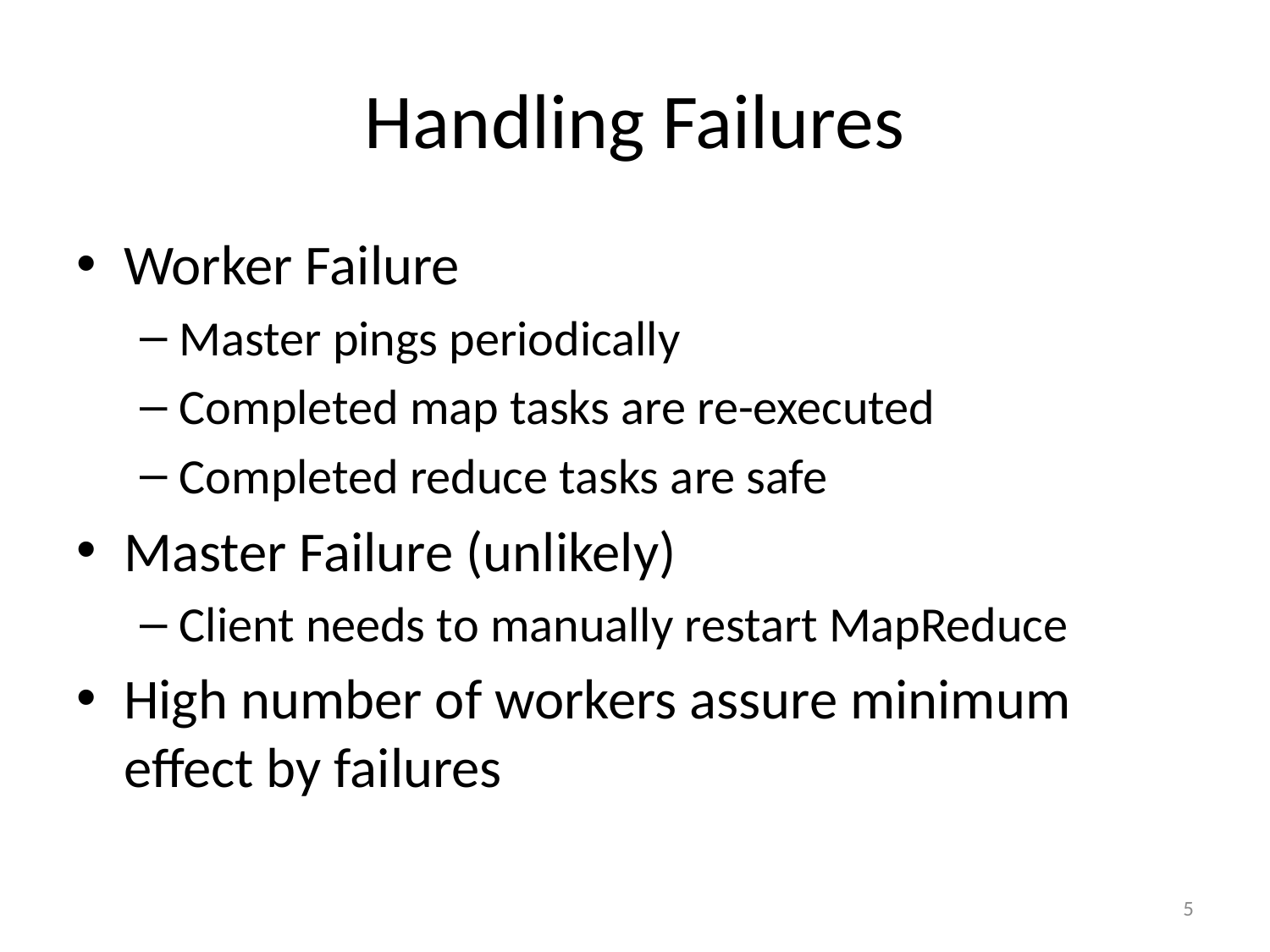

# Handling Failures
Worker Failure
Master pings periodically
Completed map tasks are re-executed
Completed reduce tasks are safe
Master Failure (unlikely)
Client needs to manually restart MapReduce
High number of workers assure minimum effect by failures
5